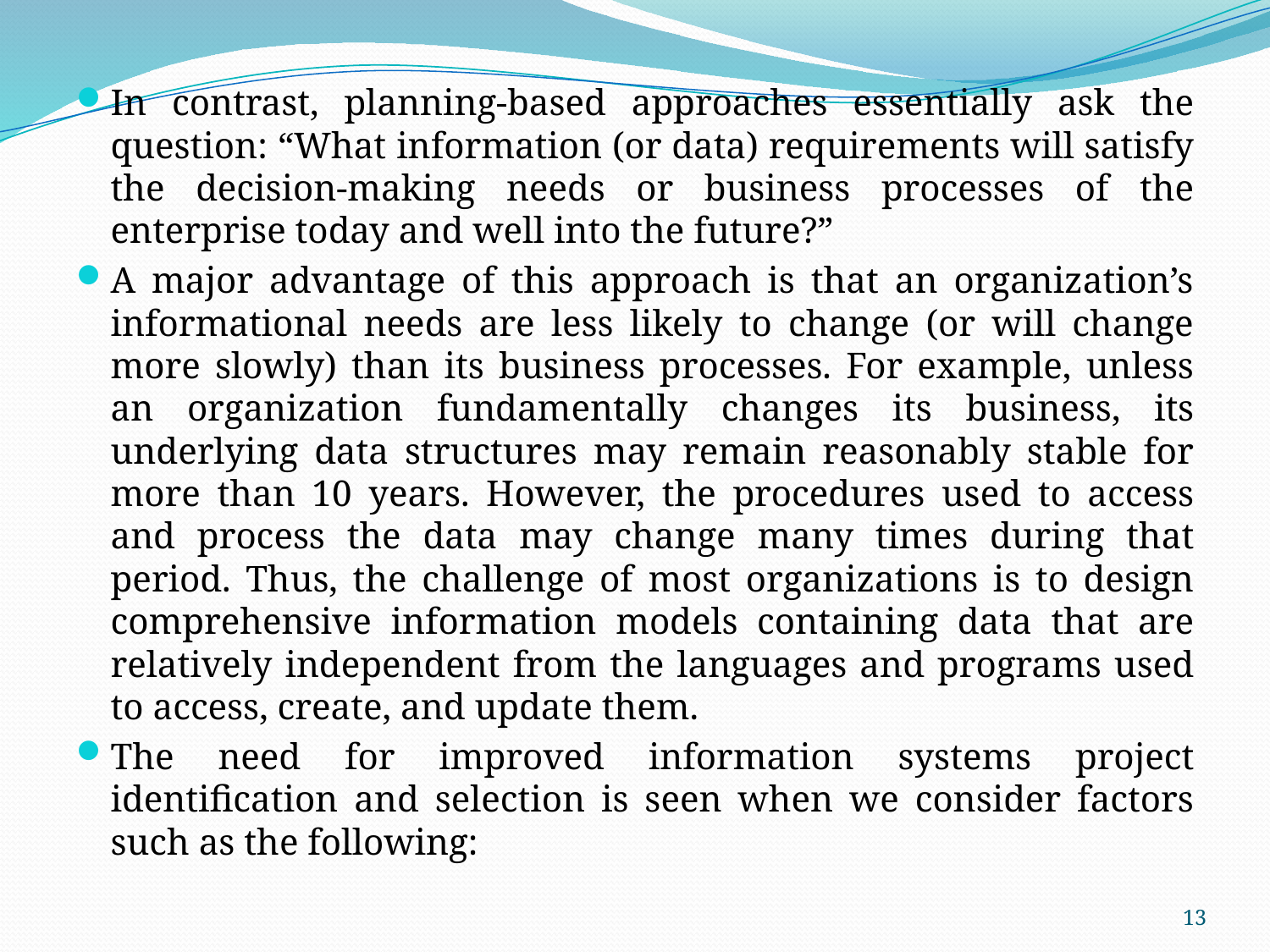

In contrast, planning-based approaches essentially ask the question: “What information (or data) requirements will satisfy the decision-making needs or business processes of the enterprise today and well into the future?”
A major advantage of this approach is that an organization’s informational needs are less likely to change (or will change more slowly) than its business processes. For example, unless an organization fundamentally changes its business, its underlying data structures may remain reasonably stable for more than 10 years. However, the procedures used to access and process the data may change many times during that period. Thus, the challenge of most organizations is to design comprehensive information models containing data that are relatively independent from the languages and programs used to access, create, and update them.
The need for improved information systems project identification and selection is seen when we consider factors such as the following:
13